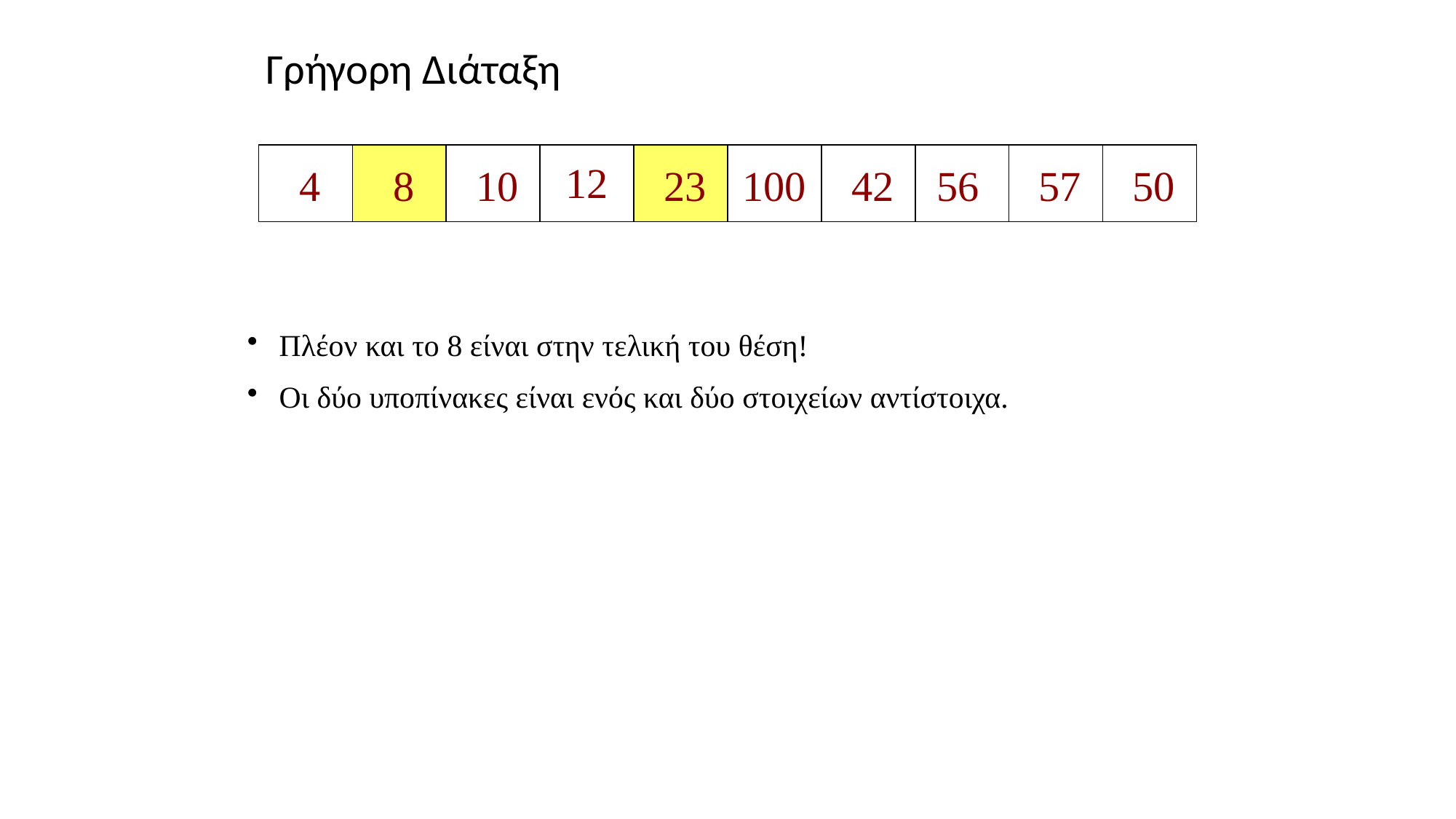

# Γρήγορη Διάταξη

12
4
8
10
23
100
42
56
57
50
Πλέον και το 8 είναι στην τελική του θέση!
Οι δύο υποπίνακες είναι ενός και δύο στοιχείων αντίστοιχα.